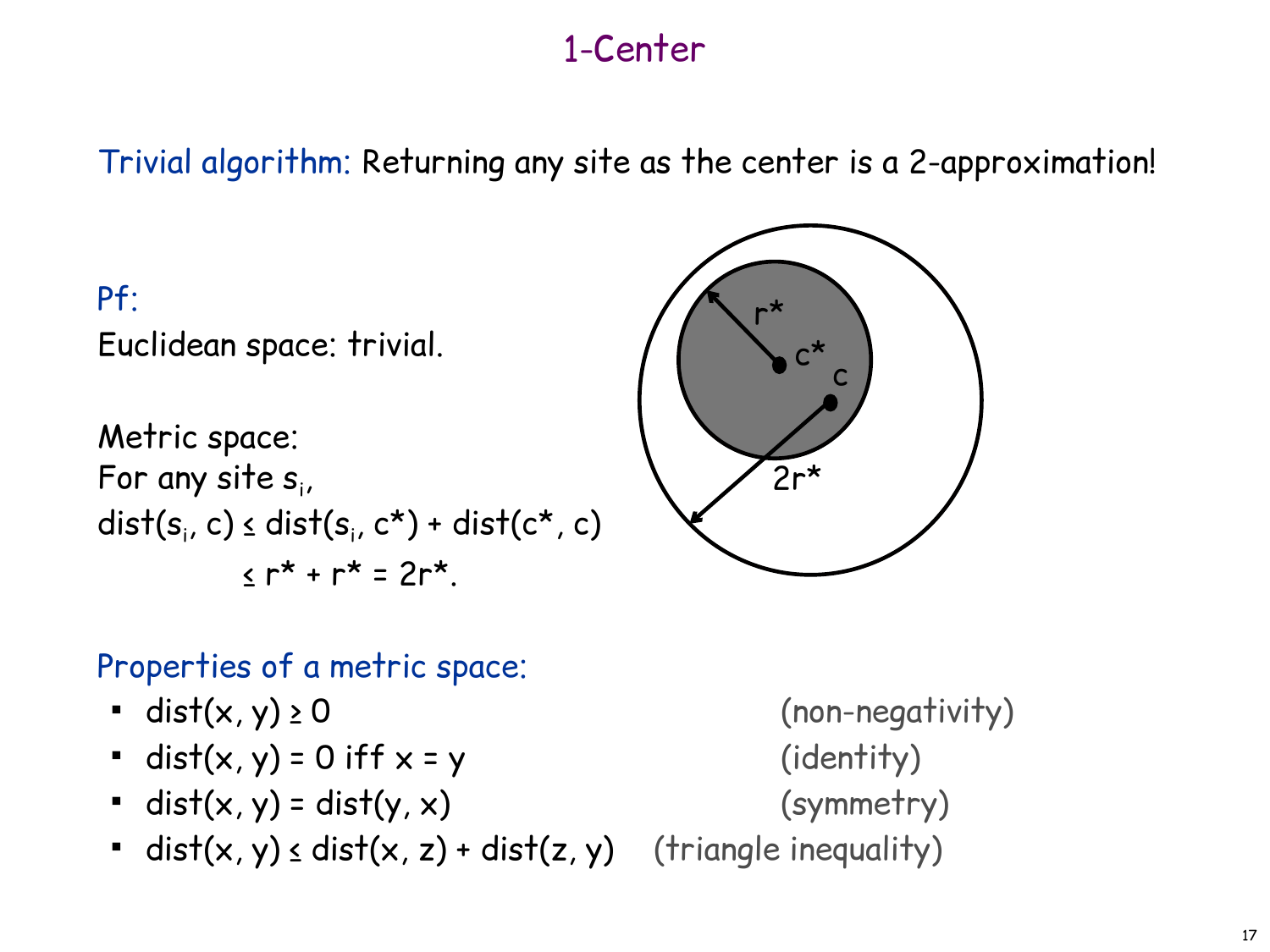

# 1-Center
Trivial algorithm: Returning any site as the center is a 2-approximation!
Pf:
Euclidean space: trivial.

Metric space:
For any site si,
dist(si, c) ≤ dist(si, c*) + dist(c*, c)
	  ≤ r* + r* = 2r*.

Properties of a metric space:
dist(x, y) ≥ 0				(non-negativity)
dist(x, y) = 0 iff x = y			(identity)
dist(x, y) = dist(y, x)			(symmetry)
dist(x, y) ≤ dist(x, z) + dist(z, y)	(triangle inequality)

r*
c*
c

2r*
17